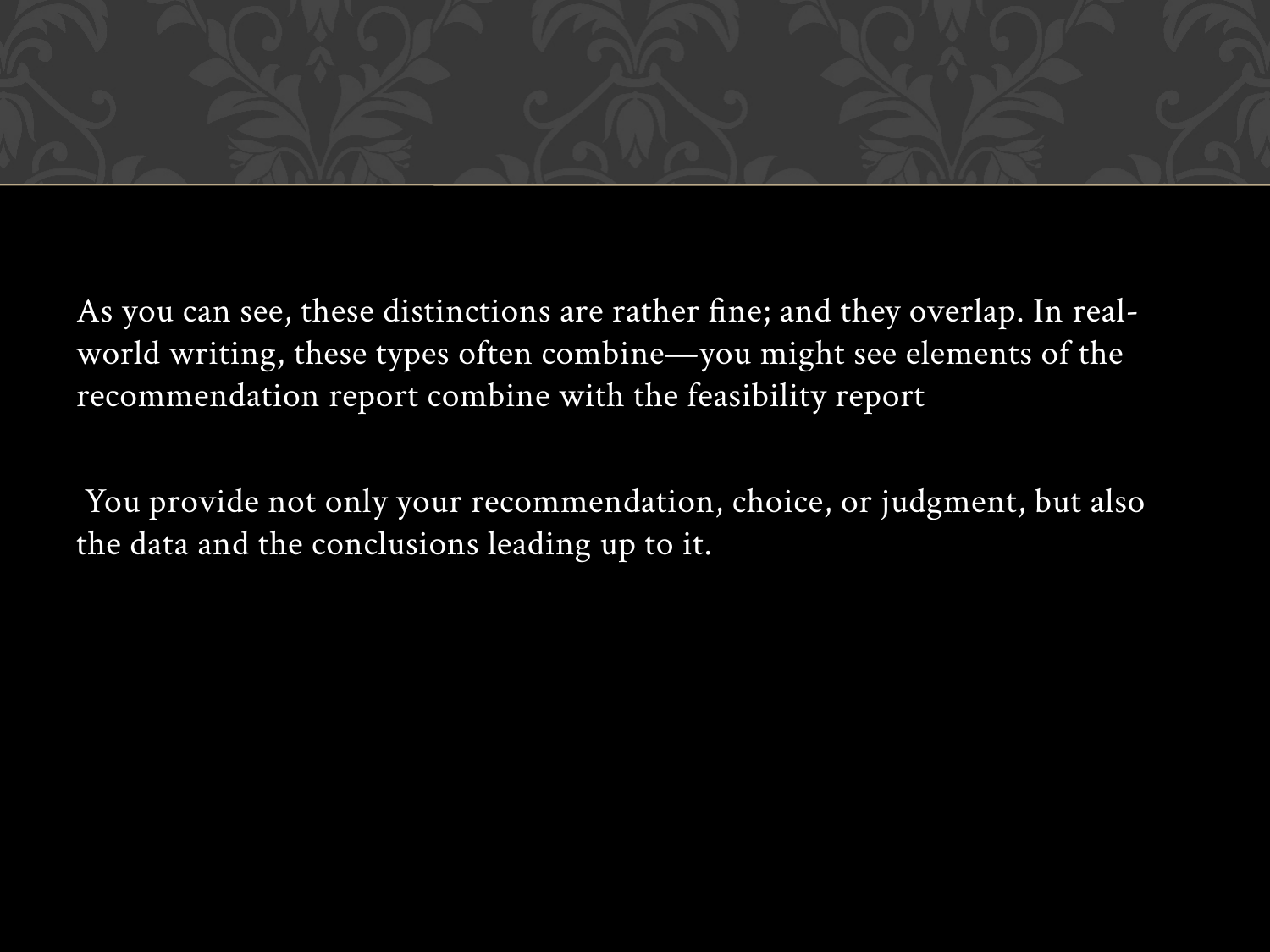

As you can see, these distinctions are rather fine; and they overlap. In real-world writing, these types often combine—you might see elements of the recommendation report combine with the feasibility report

 You provide not only your recommendation, choice, or judgment, but also the data and the conclusions leading up to it.